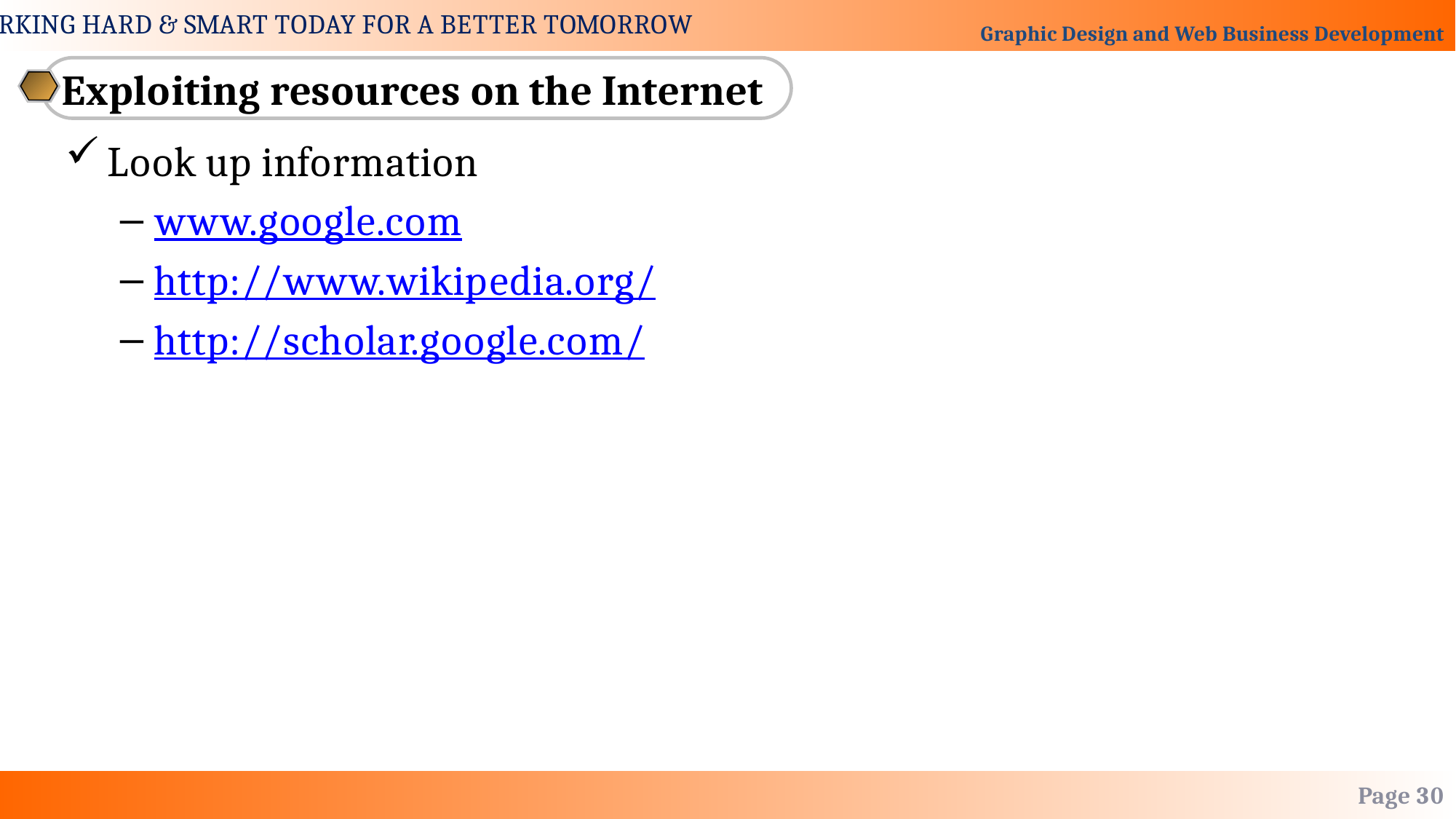

Exploiting resources on the Internet

Look up information
www.google.com
http://www.wikipedia.org/
http://scholar.google.com/

Page 30